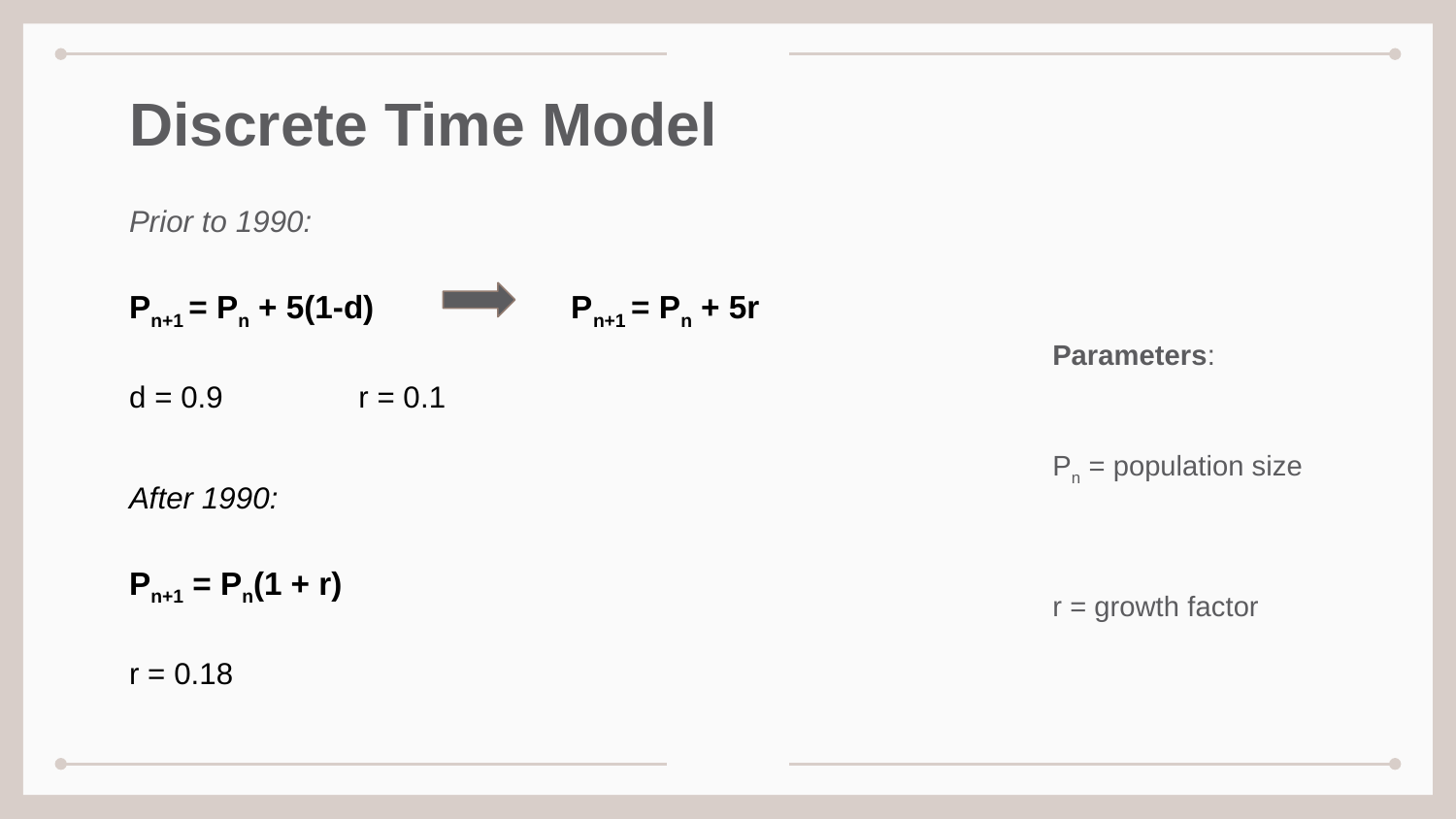

# Discrete Time Model
Prior to 1990:

Pn+1 = Pn + 5(1-d)                      Pn+1 = Pn + 5r

d = 0.9                r = 0.1

Parameters:

Pn = population size
r = growth factor
After 1990:

Pn+1 = Pn(1 + r)

r = 0.18